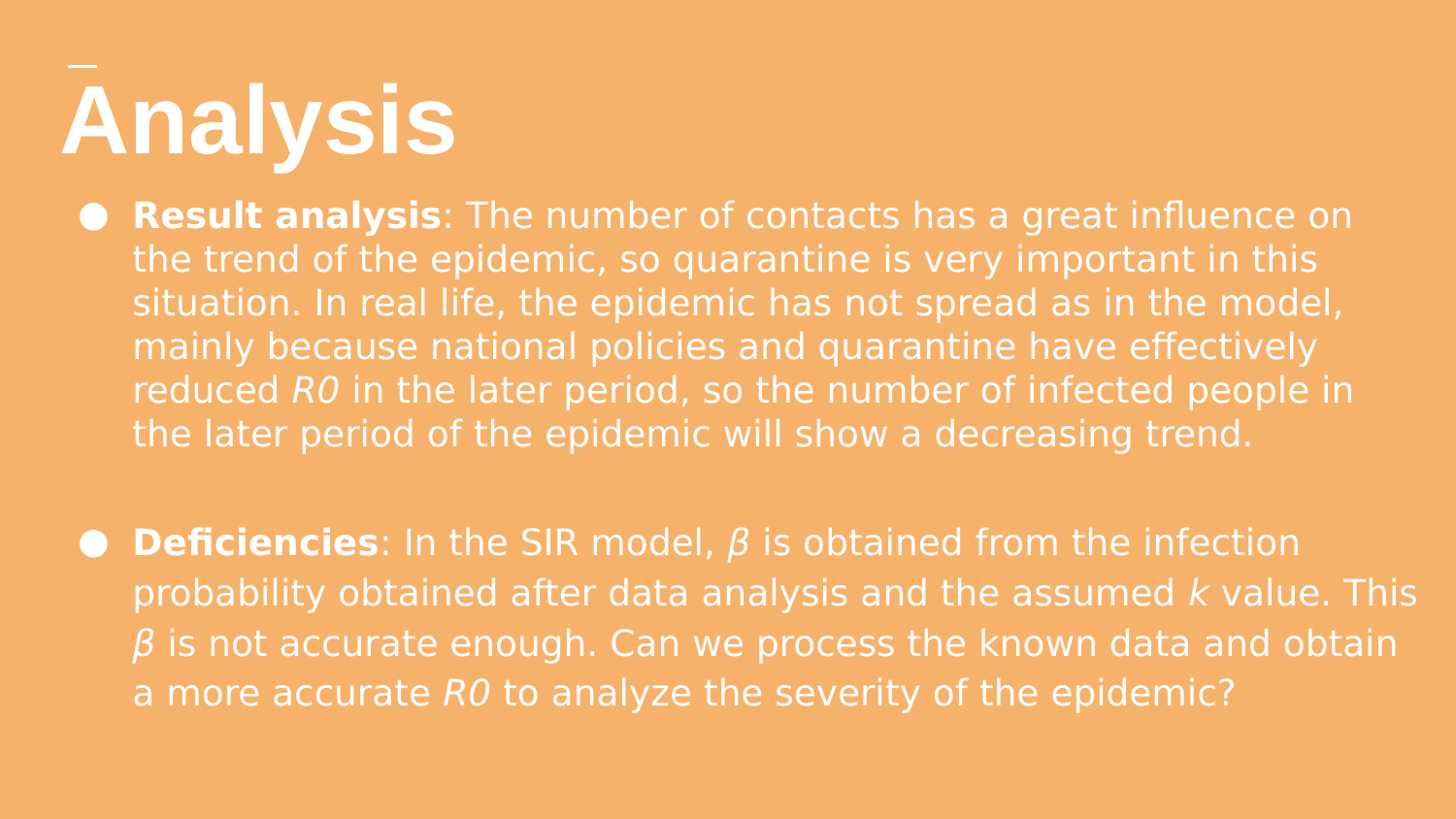

# Analysis

Result analysis: The number of contacts has a great influence on the trend of the epidemic, so quarantine is very important in this situation. In real life, the epidemic has not spread as in the model, mainly because national policies and quarantine have effectively reduced R0 in the later period, so the number of infected people in the later period of the epidemic will show a decreasing trend.

Deficiencies: In the SIR model, β is obtained from the infection probability obtained after data analysis and the assumed k value. This β is not accurate enough. Can we process the known data and obtain a more accurate R0 to analyze the severity of the epidemic?